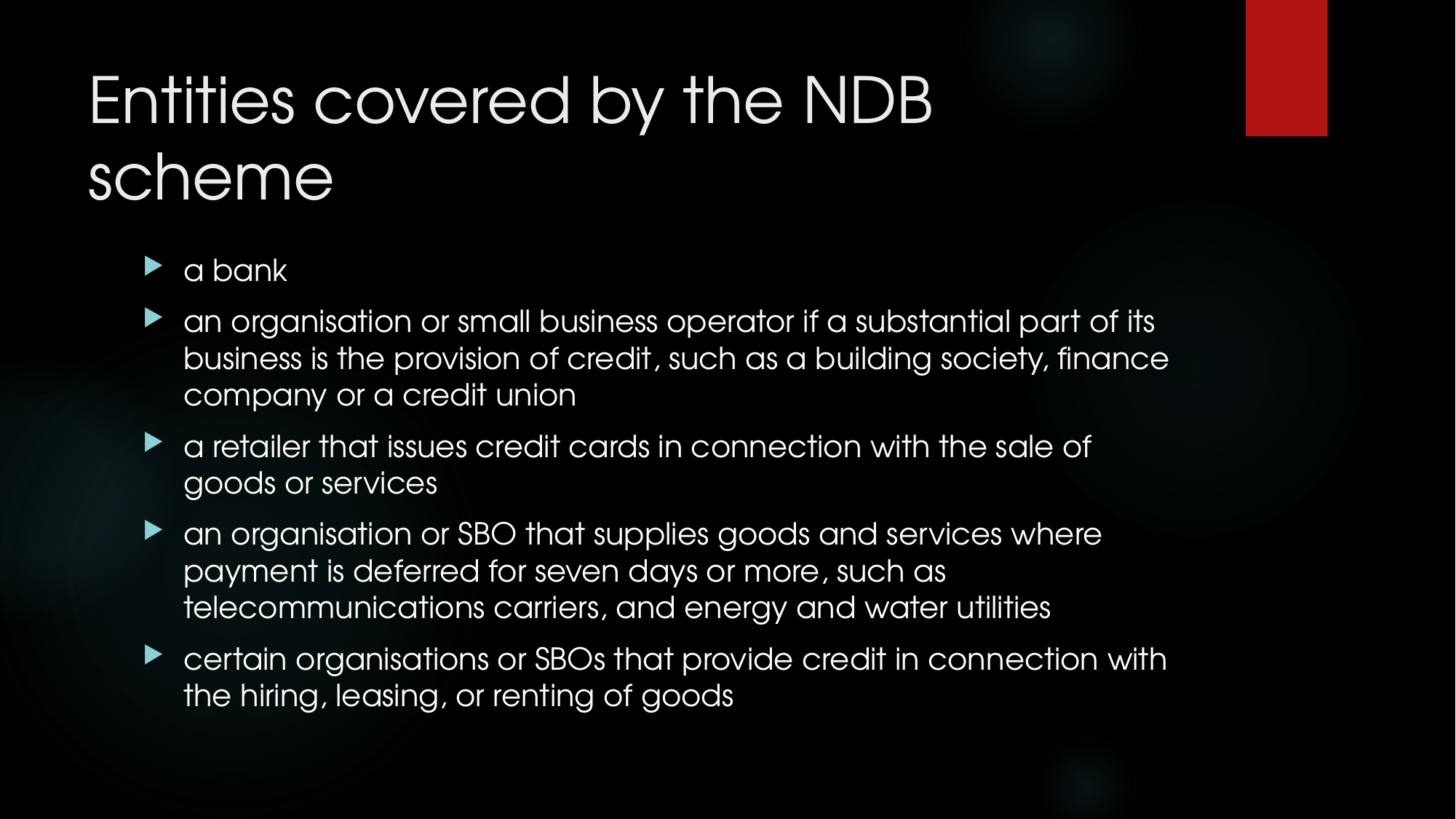

# Entities covered by the NDB scheme
a bank
an organisation or small business operator if a substantial part of its business is the provision of credit, such as a building society, finance company or a credit union
a retailer that issues credit cards in connection with the sale of goods or services
an organisation or SBO that supplies goods and services where payment is deferred for seven days or more, such as telecommunications carriers, and energy and water utilities
certain organisations or SBOs that provide credit in connection with the hiring, leasing, or renting of goods